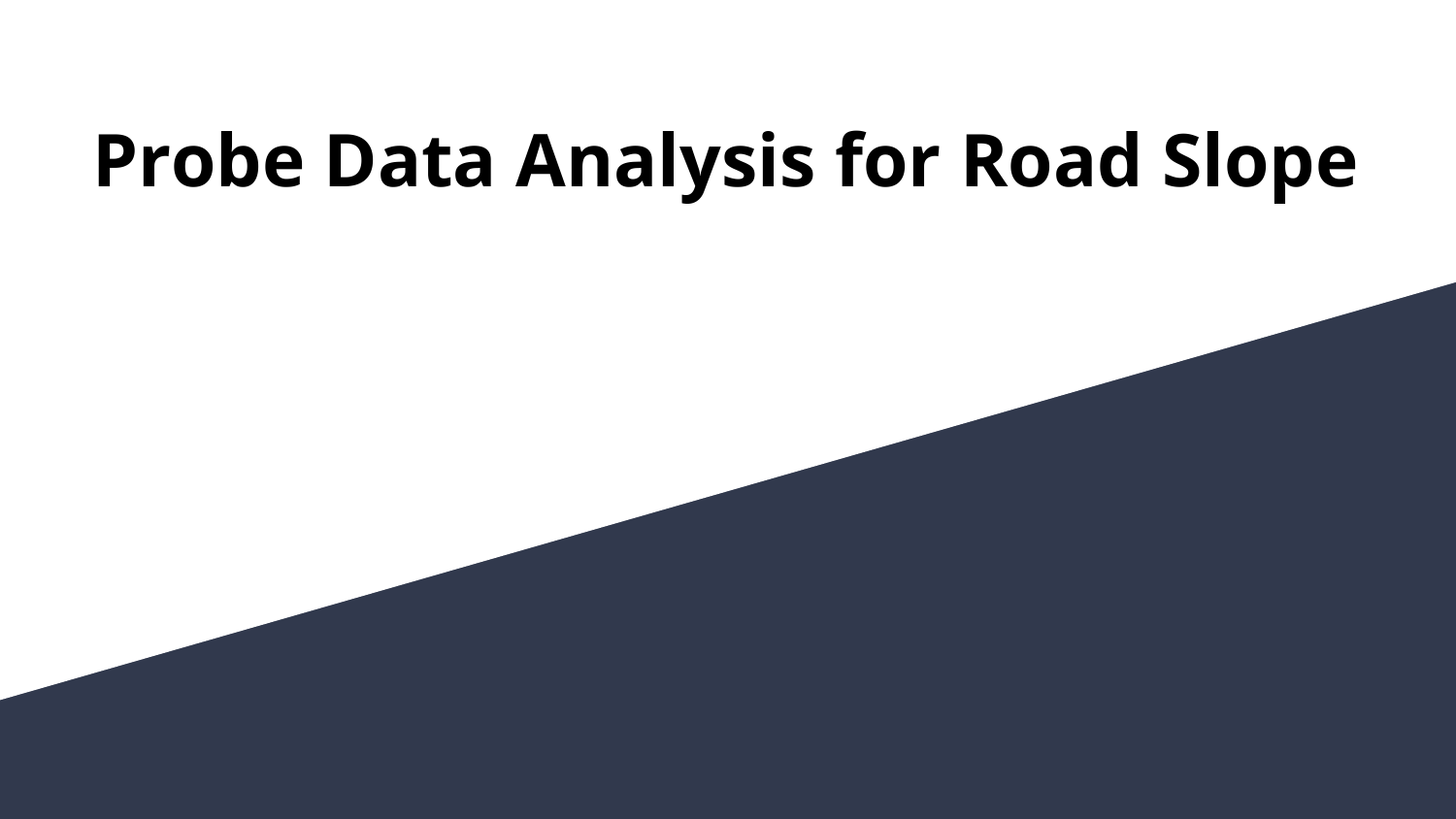

# Probe Data Analysis for Road Slope